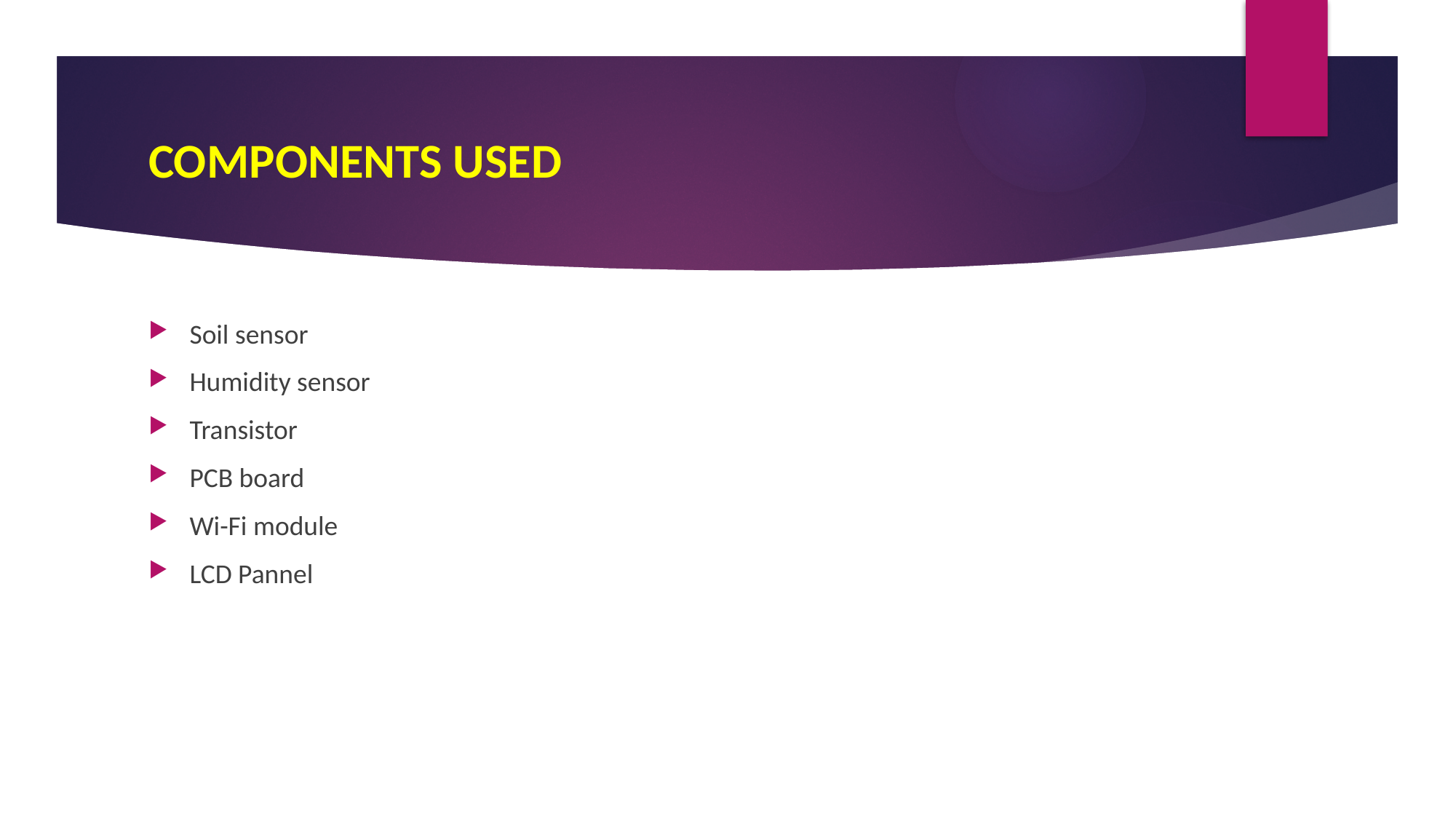

# COMPONENTS USED
Soil sensor
Humidity sensor
Transistor
PCB board
Wi-Fi module
LCD Pannel